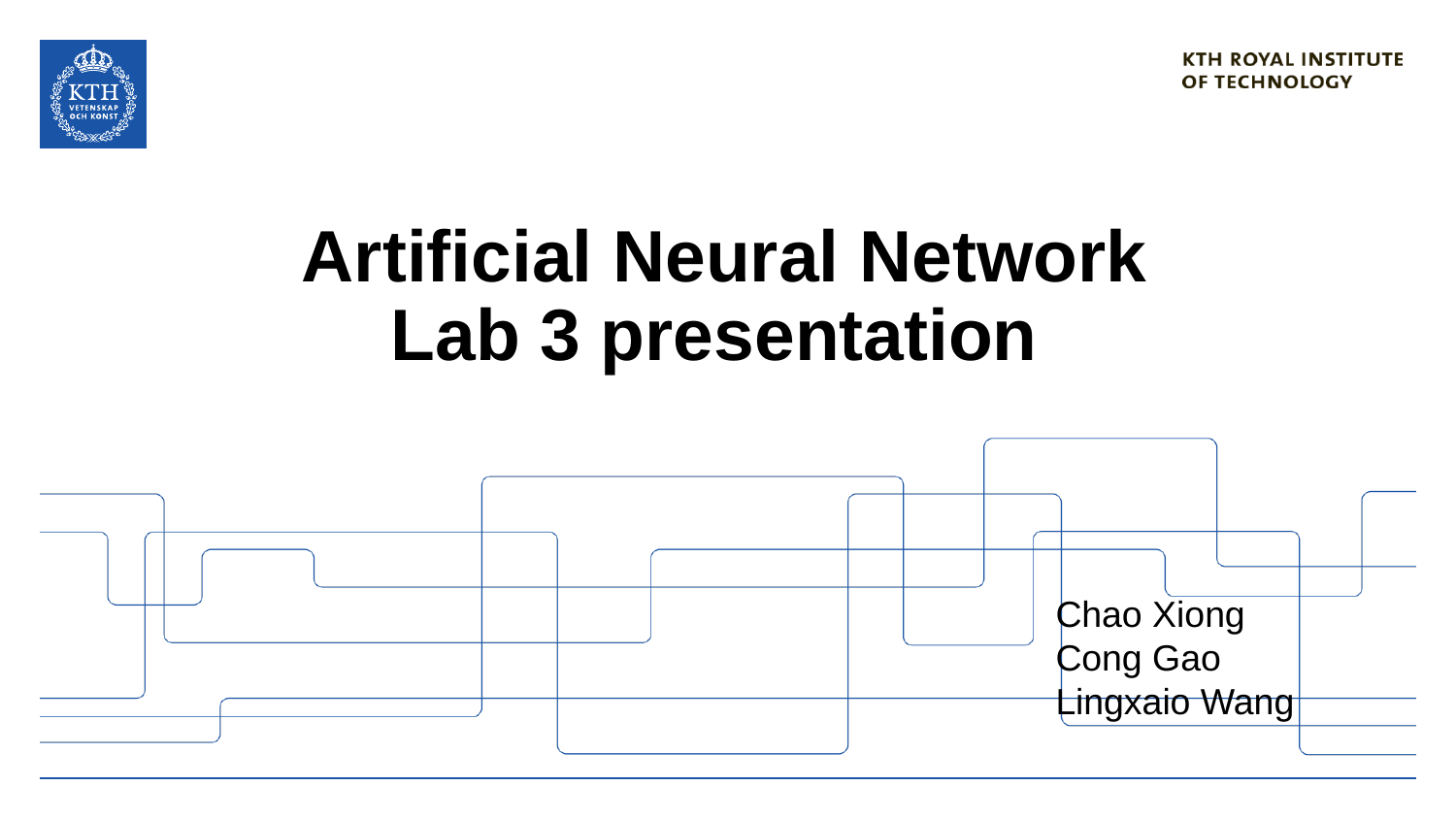

# Artificial Neural Network Lab 3 presentation
Chao Xiong
Cong Gao
Lingxaio Wang